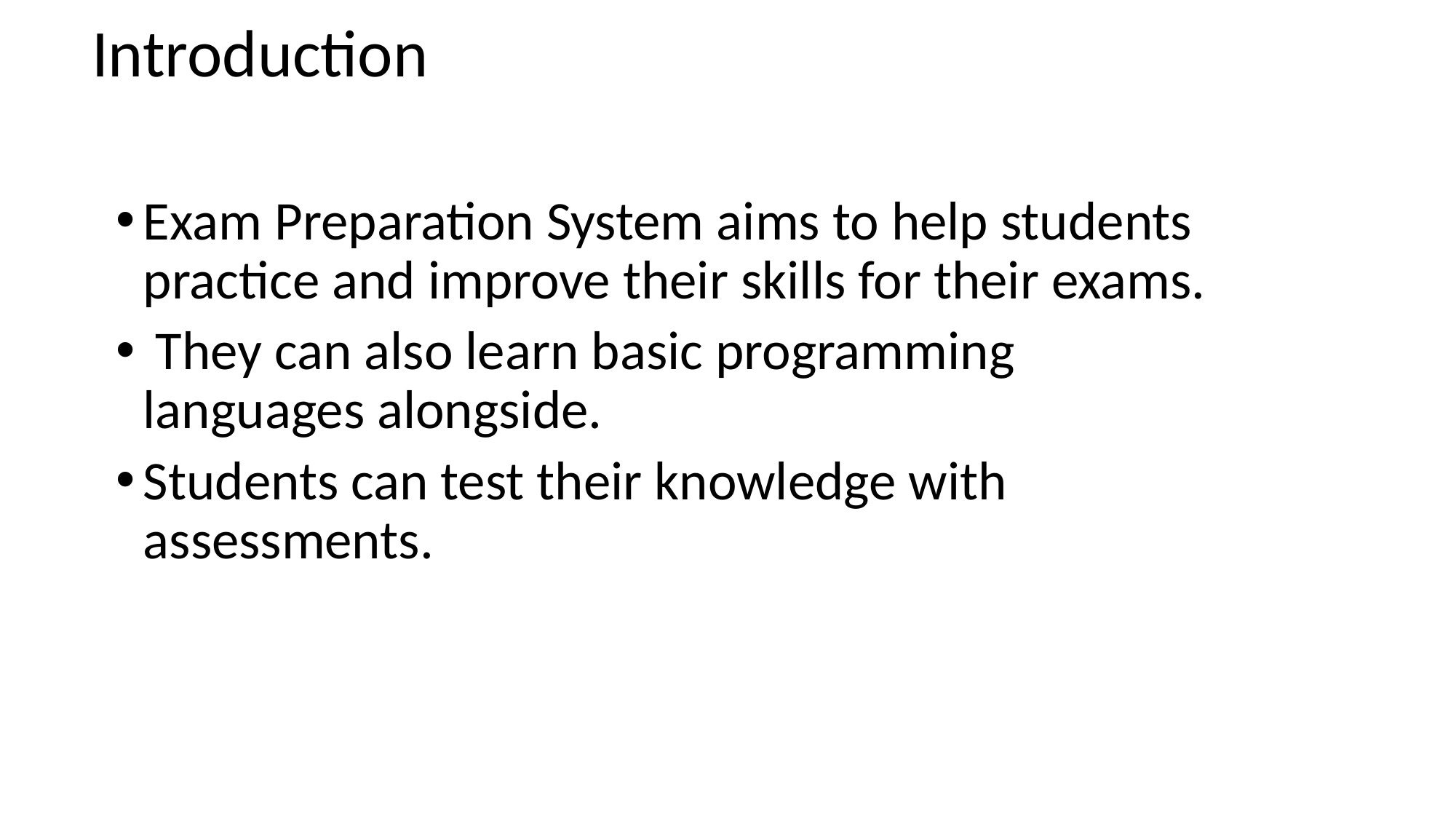

Introduction
Exam Preparation System aims to help students practice and improve their skills for their exams.
 They can also learn basic programming languages alongside.
Students can test their knowledge with assessments.